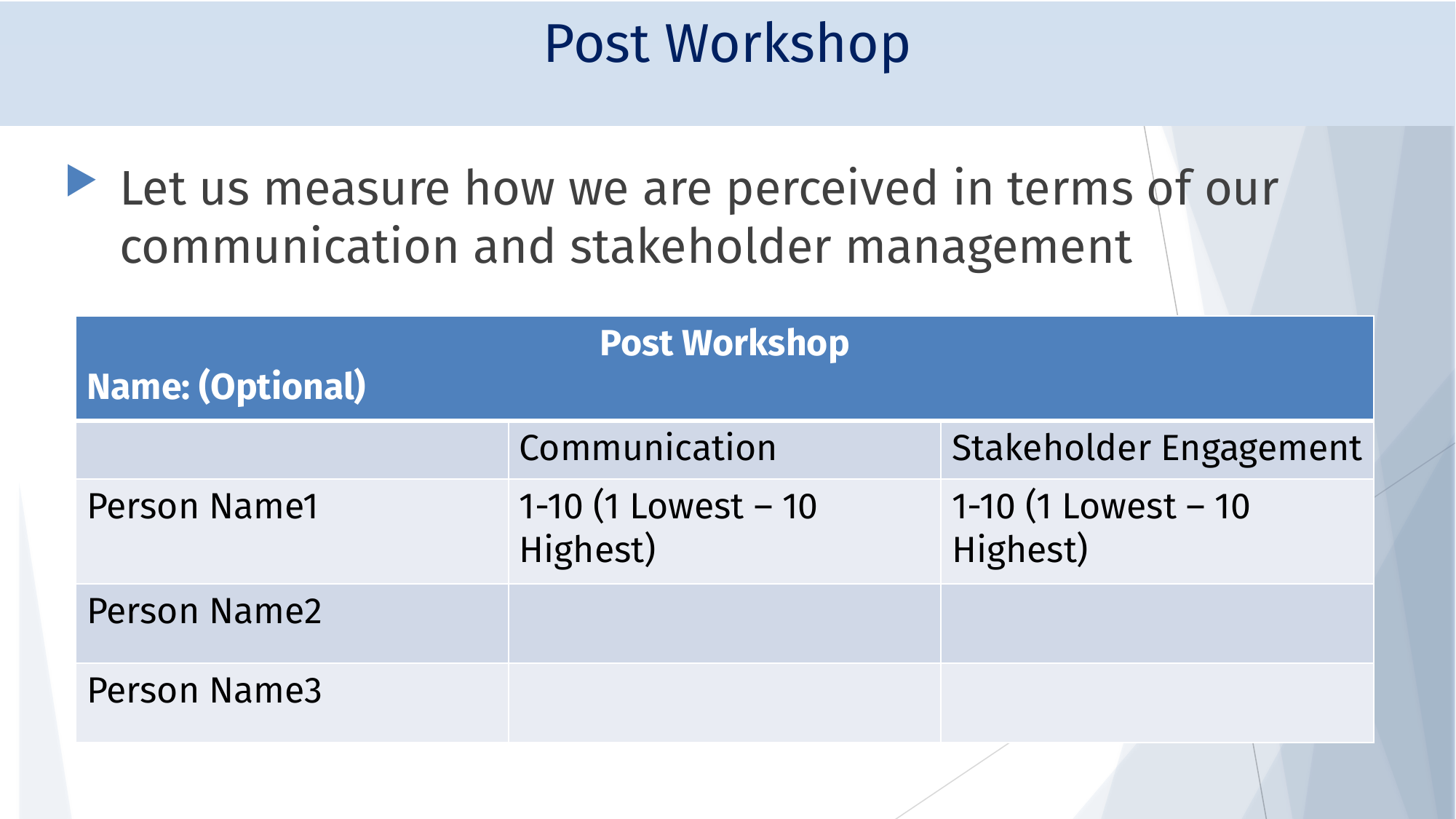

# Post Workshop
Let us measure how we are perceived in terms of our communication and stakeholder management
| Post Workshop Name: (Optional) |  |  |
| --- | --- | --- |
|  | Communication | Stakeholder Engagement |
| Person Name1 | 1-10 (1 Lowest – 10 Highest) | 1-10 (1 Lowest – 10 Highest) |
| Person Name2 |  |  |
| Person Name3 |  |  |